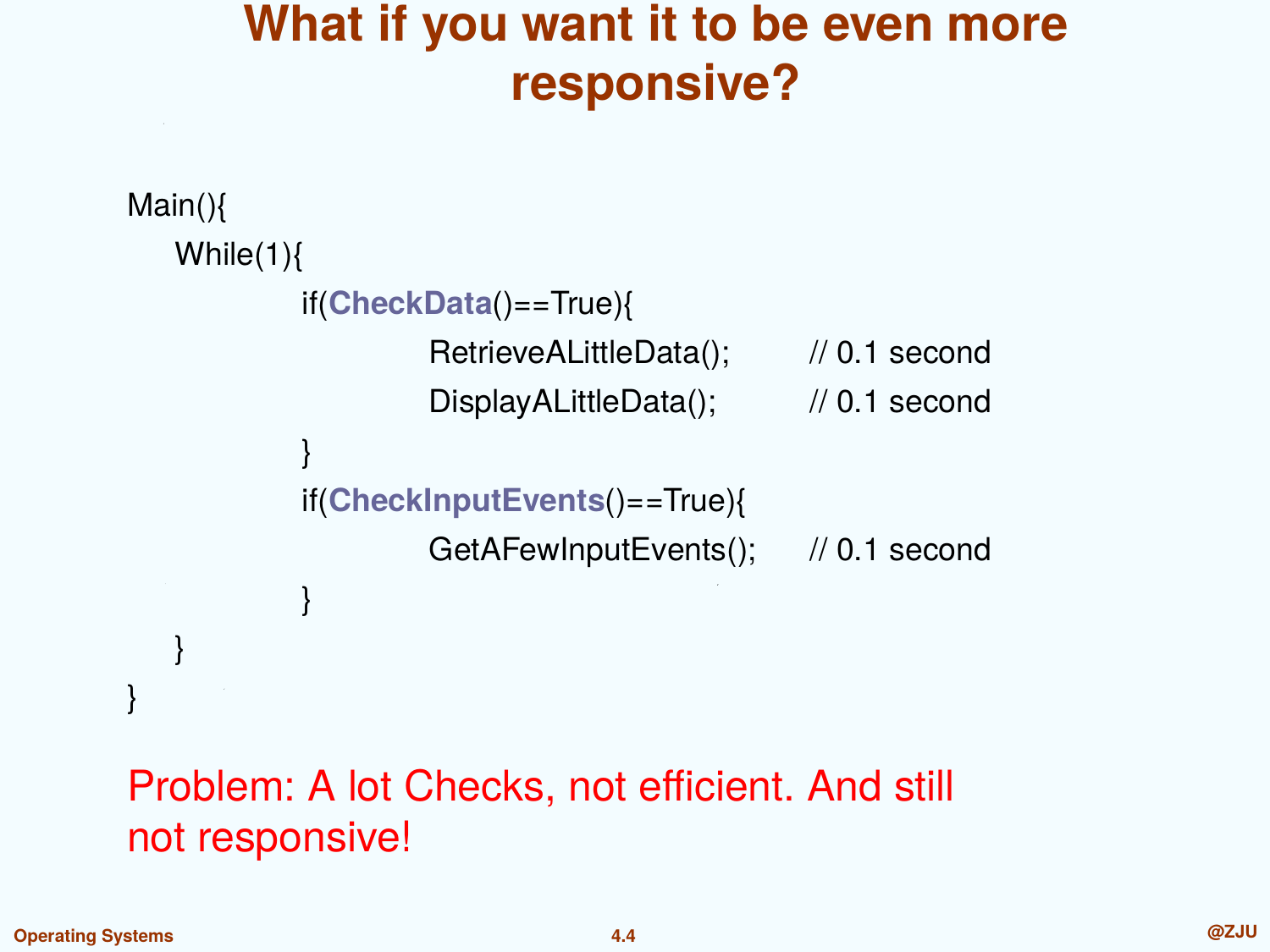

# What if you want it to be even more responsive?
Main(){
	While(1){
		if(CheckData()==True){
			RetrieveALittleData();	// 0.1 second
			DisplayALittleData();	// 0.1 second
		}
		if(CheckInputEvents()==True){
			GetAFewInputEvents();	// 0.1 second
		}
	}
}

Problem: A lot Checks, not efficient. And still not responsive!